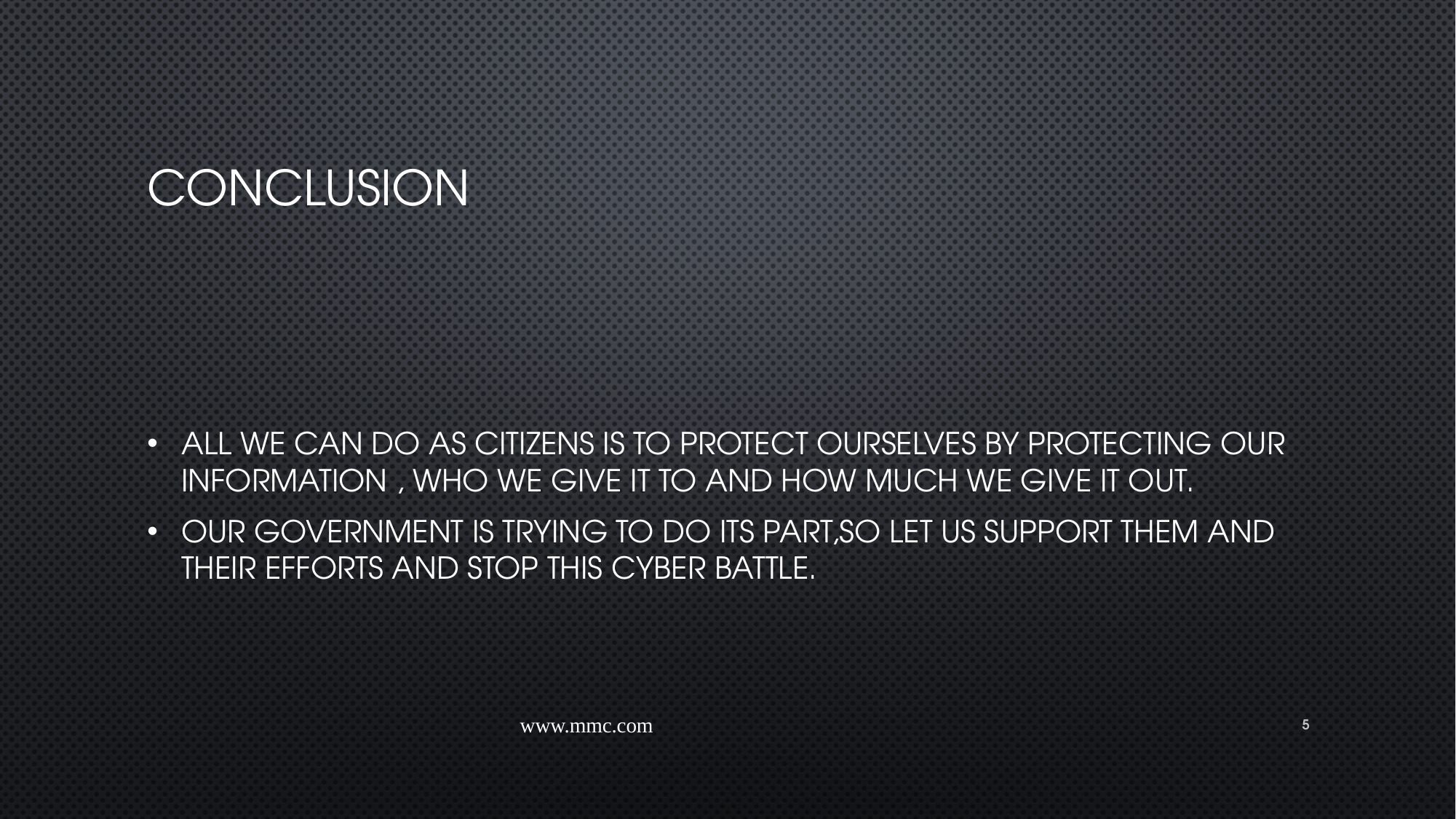

# CONCLUSION
ALL WE CAN DO AS CITIZENS IS TO PROTECT OURSELVES BY PROTECTING OUR INFORMATION , WHO WE GIVE IT TO AND HOW MUCH WE GIVE IT OUT.
OUR GOVERNMENT IS TRYING TO DO ITS PART,SO LET US SUPPORT THEM AND THEIR EFFORTS AND STOP THIS CYBER BATTLE.
www.mmc.com
5